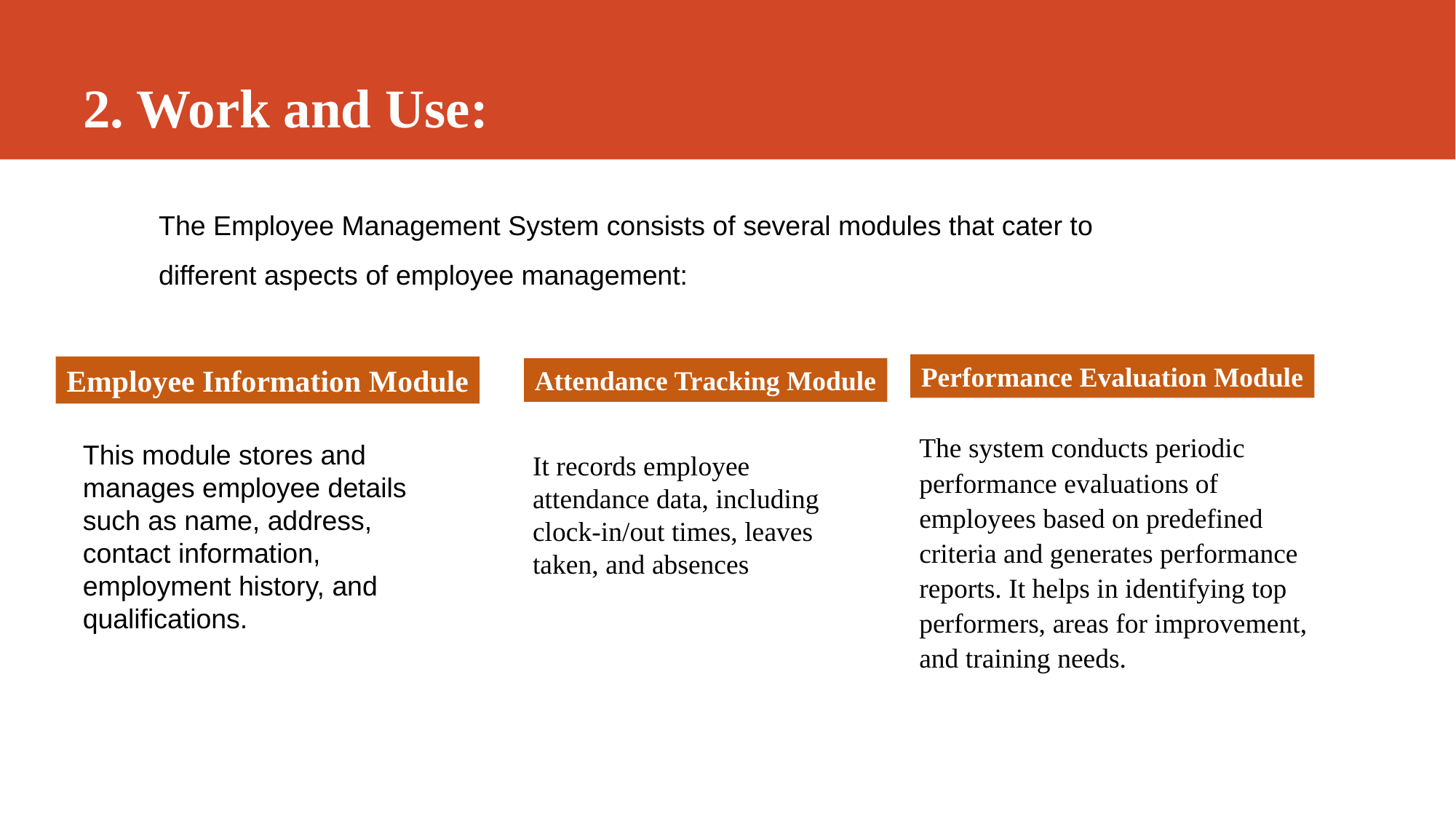

# 2. Work and Use:
The Employee Management System consists of several modules that cater to different aspects of employee management:

Performance Evaluation Module
Employee Information Module
Attendance Tracking Module
It records employee attendance data, including clock-in/out times, leaves taken, and absences
This module stores and manages employee details such as name, address, contact information, employment history, and qualifications.

The system conducts periodic performance evaluations of employees based on predefined criteria and generates performance reports. It helps in identifying top performers, areas for improvement, and training needs.